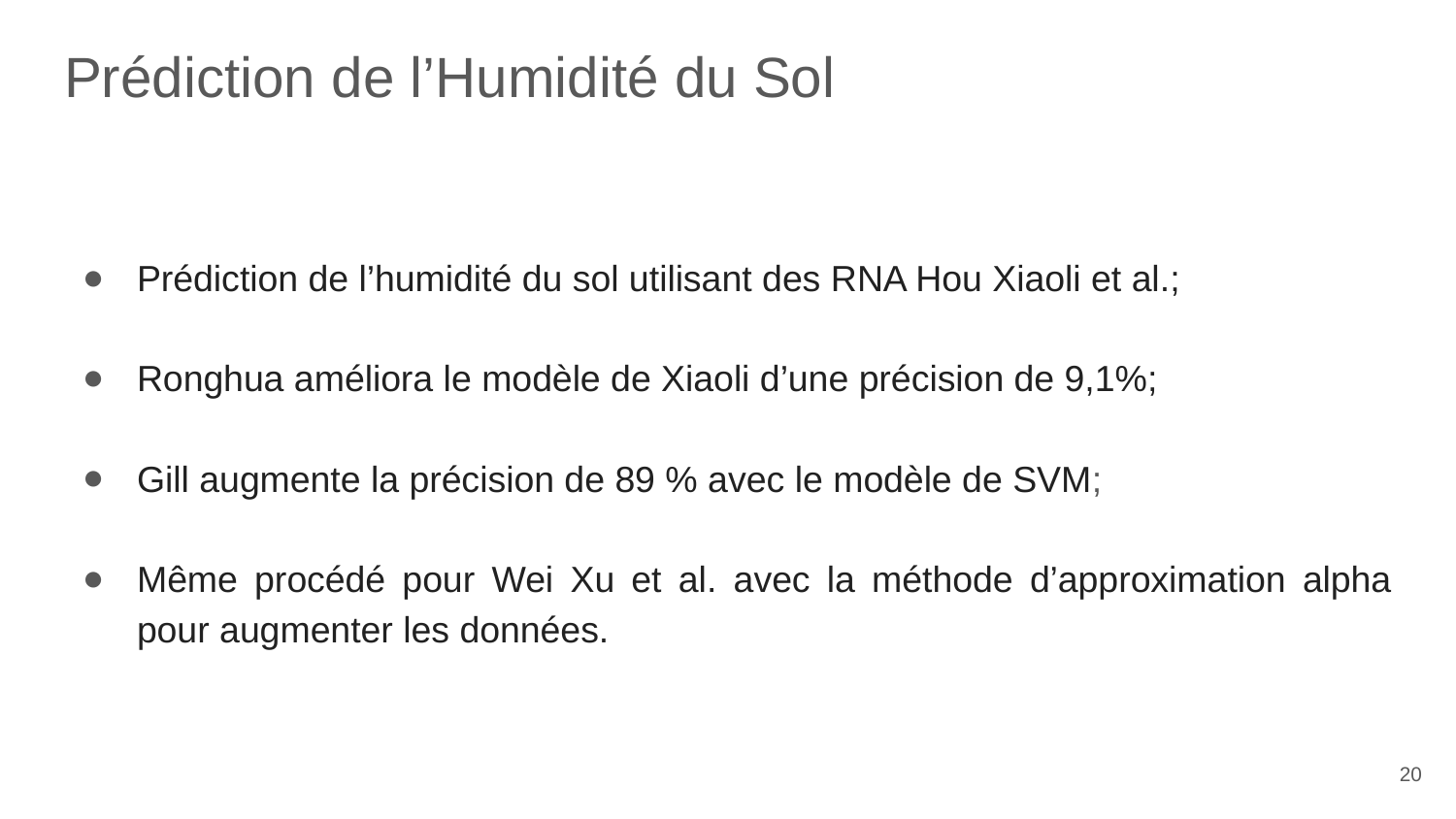

# Prédiction de l’Humidité du Sol

Prédiction de l’humidité du sol utilisant des RNA Hou Xiaoli et al.;

Ronghua améliora le modèle de Xiaoli d’une précision de 9,1%;

Gill augmente la précision de 89 % avec le modèle de SVM;

Même procédé pour Wei Xu et al. avec la méthode d’approximation alpha pour augmenter les données.

20